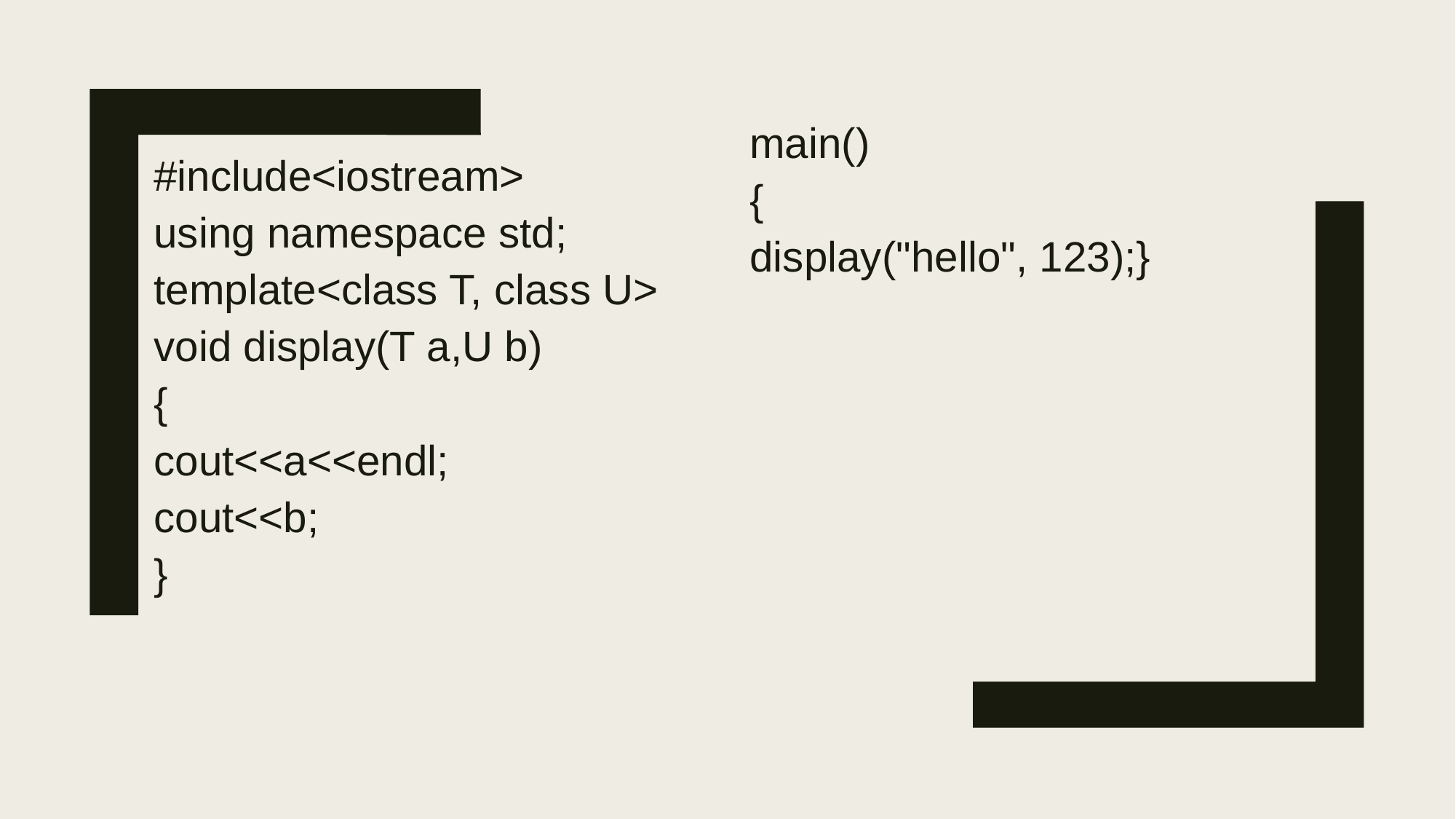

main()
{
display("hello", 123);}
#include<iostream>
using namespace std;
template<class T, class U>  void display(T a,U b)
{
cout<<a<<endl;
cout<<b;
}